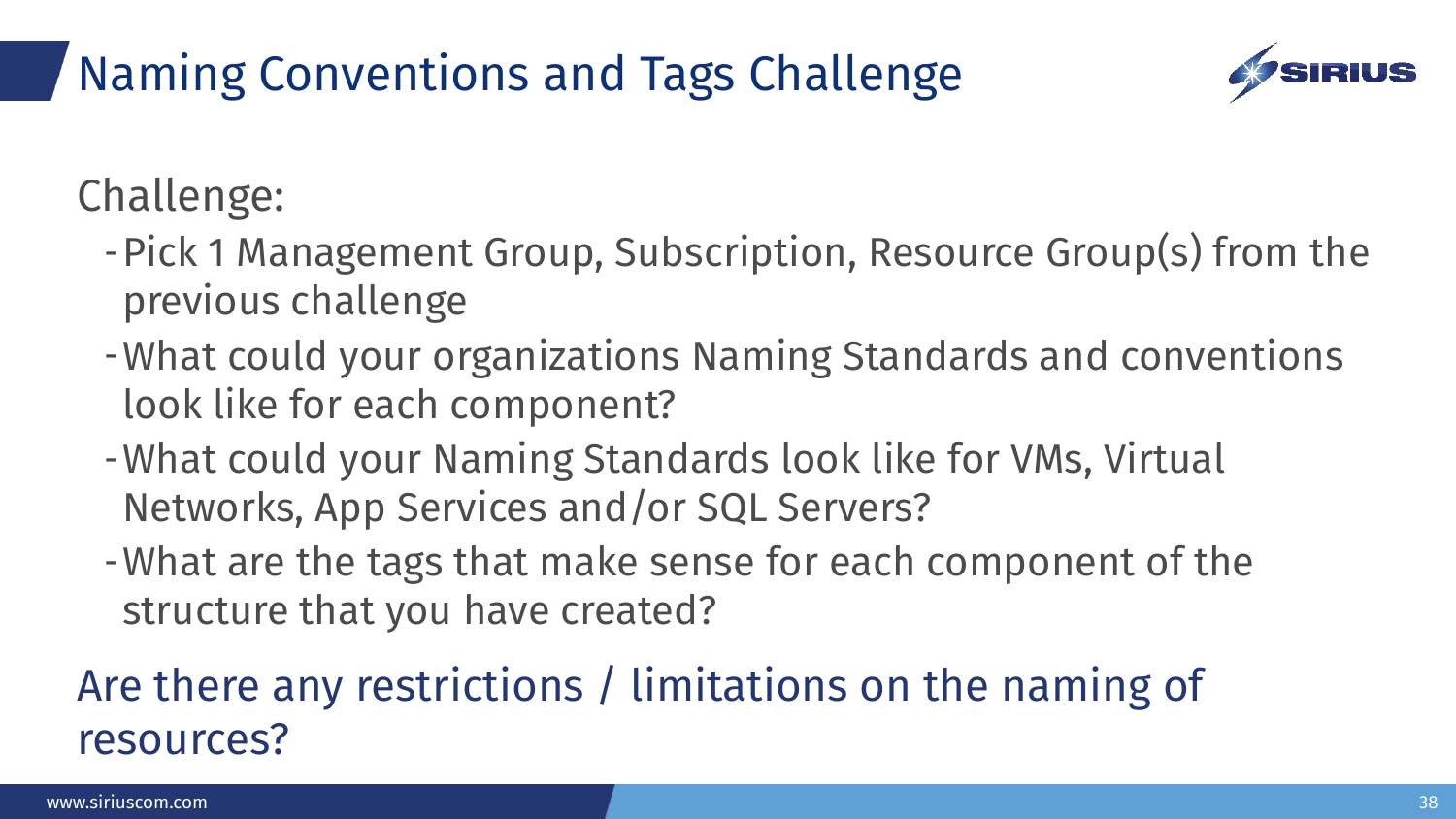

# Naming Conventions and Tags Challenge
Challenge:
Pick 1 Management Group, Subscription, Resource Group(s) from the previous challenge
What could your organizations Naming Standards and conventions look like for each component?
What could your Naming Standards look like for VMs, Virtual Networks, App Services and/or SQL Servers?
What are the tags that make sense for each component of the structure that you have created?
Are there any restrictions / limitations on the naming of resources?